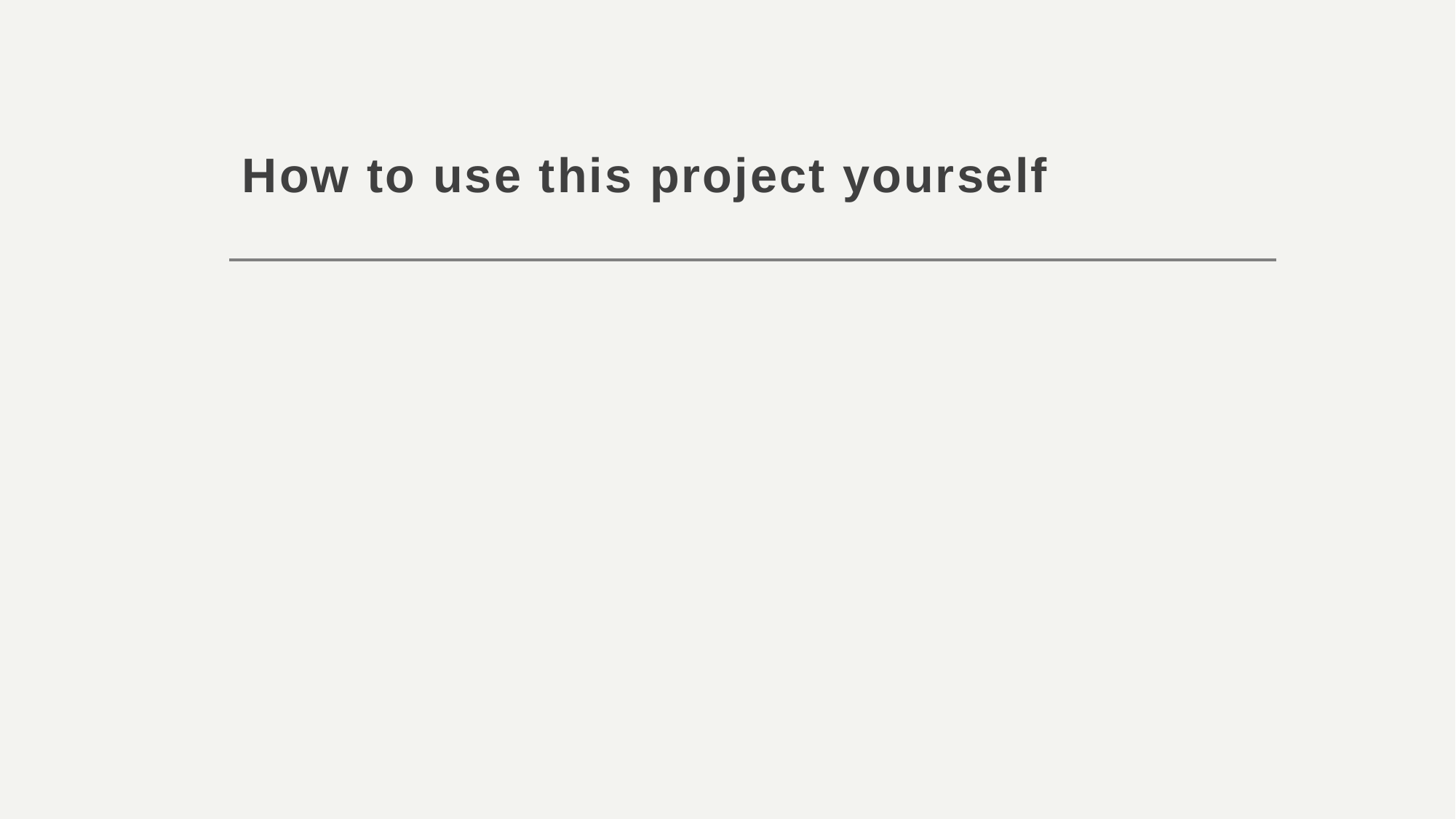

# How to use this project yourself